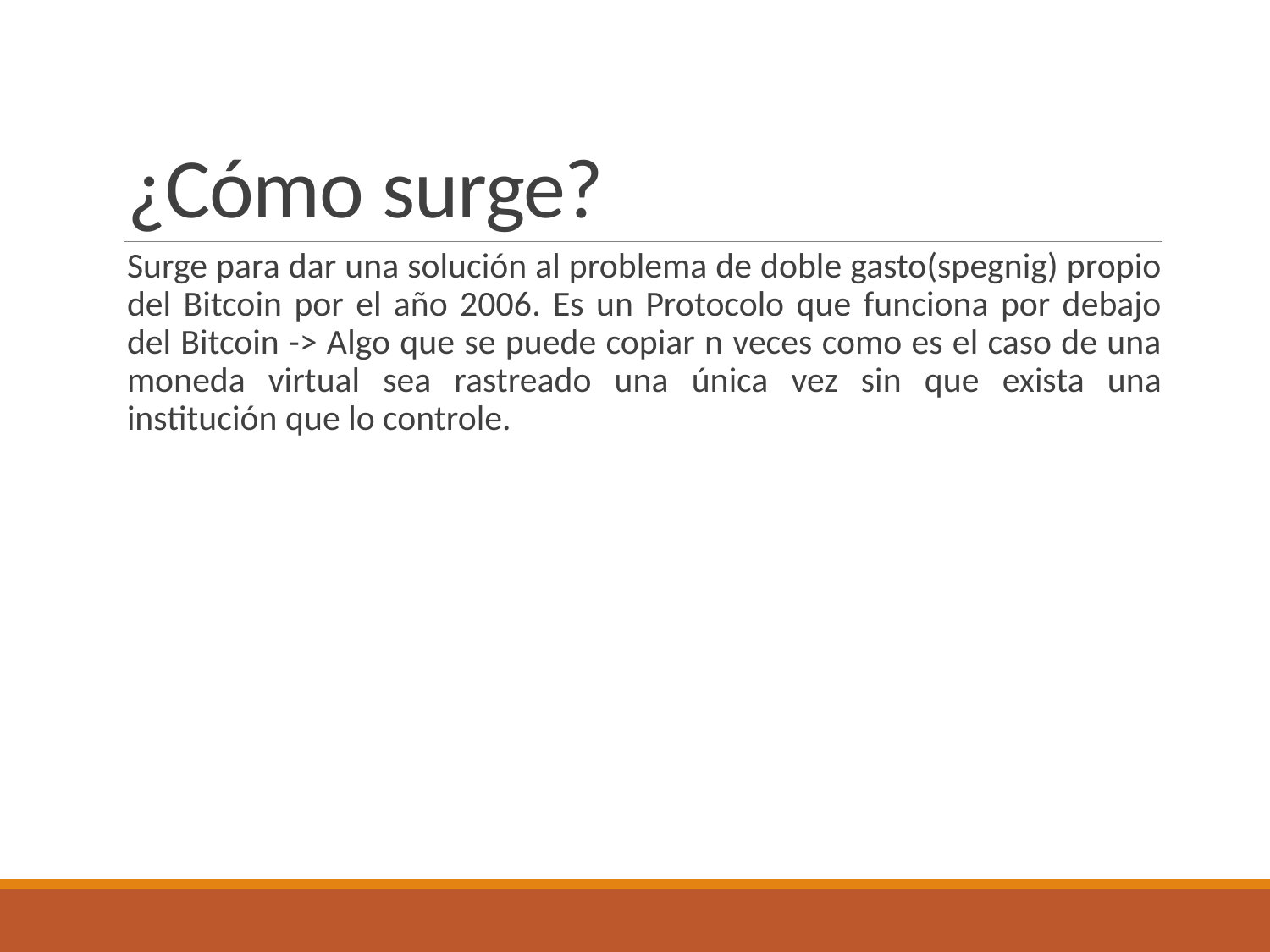

# ¿Cómo surge?
Surge para dar una solución al problema de doble gasto(spegnig) propio del Bitcoin por el año 2006. Es un Protocolo que funciona por debajo del Bitcoin -> Algo que se puede copiar n veces como es el caso de una moneda virtual sea rastreado una única vez sin que exista una institución que lo controle.